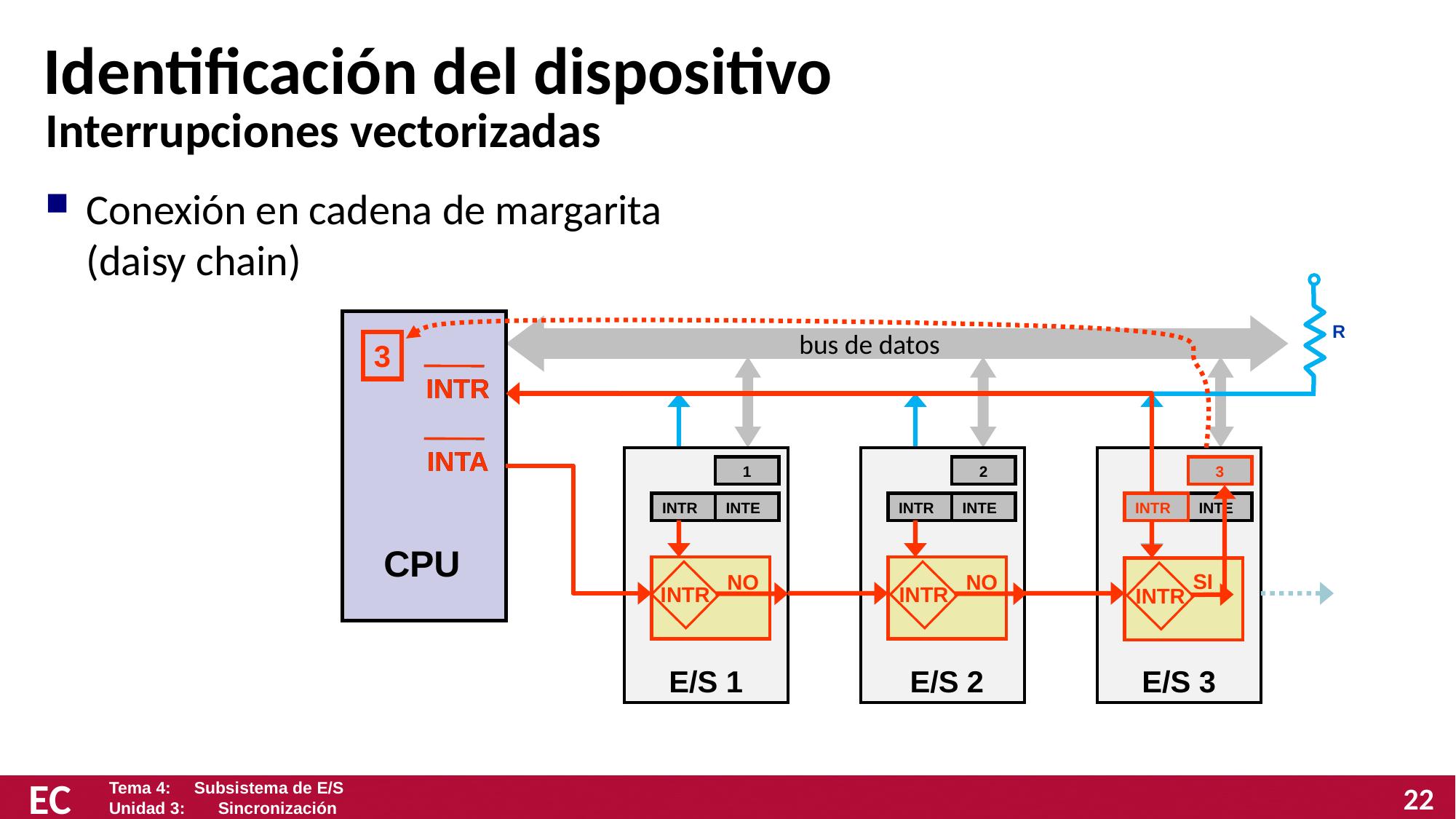

# Identificación del dispositivo
Interrupciones vectorizadas
Conexión en cadena de margarita (daisy chain)

R

INTR

INTA

CPU

3

    3
bus de datos

INTR

INTR
INTA

    1

INTR

INTE

Lógica
cadena
E/S 1

    2

INTR

INTE

Lógica
cadena
E/S 2

    3

INTR

INTE

Lógica
cadena
E/S 3

SI

INTR

NO

INTR

NO

INTR